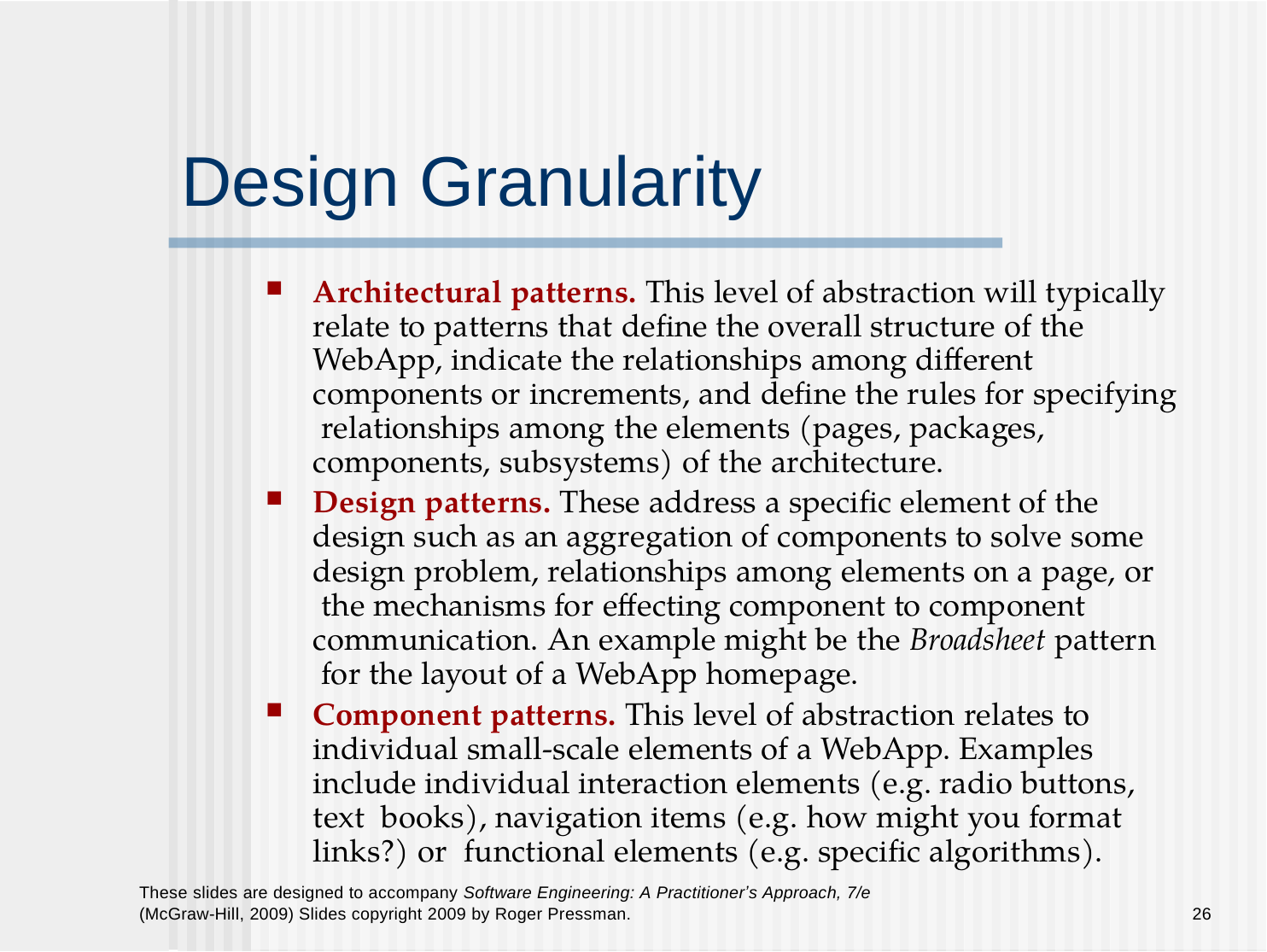

# Design Granularity
Architectural patterns. This level of abstraction will typically  relate to patterns that define the overall structure of the  WebApp, indicate the relationships among different  components or increments, and define the rules for specifying  relationships among the elements (pages, packages,  components, subsystems) of the architecture.
Design patterns. These address a specific element of the  design such as an aggregation of components to solve some  design problem, relationships among elements on a page, or  the mechanisms for effecting component to component  communication. An example might be the Broadsheet pattern  for the layout of a WebApp homepage.
Component patterns. This level of abstraction relates to  individual small-scale elements of a WebApp. Examples  include individual interaction elements (e.g. radio buttons, text  books), navigation items (e.g. how might you format links?) or  functional elements (e.g. specific algorithms).
These slides are designed to accompany Software Engineering: A Practitionerʼs Approach, 7/e
(McGraw-Hill, 2009) Slides copyright 2009 by Roger Pressman.
26